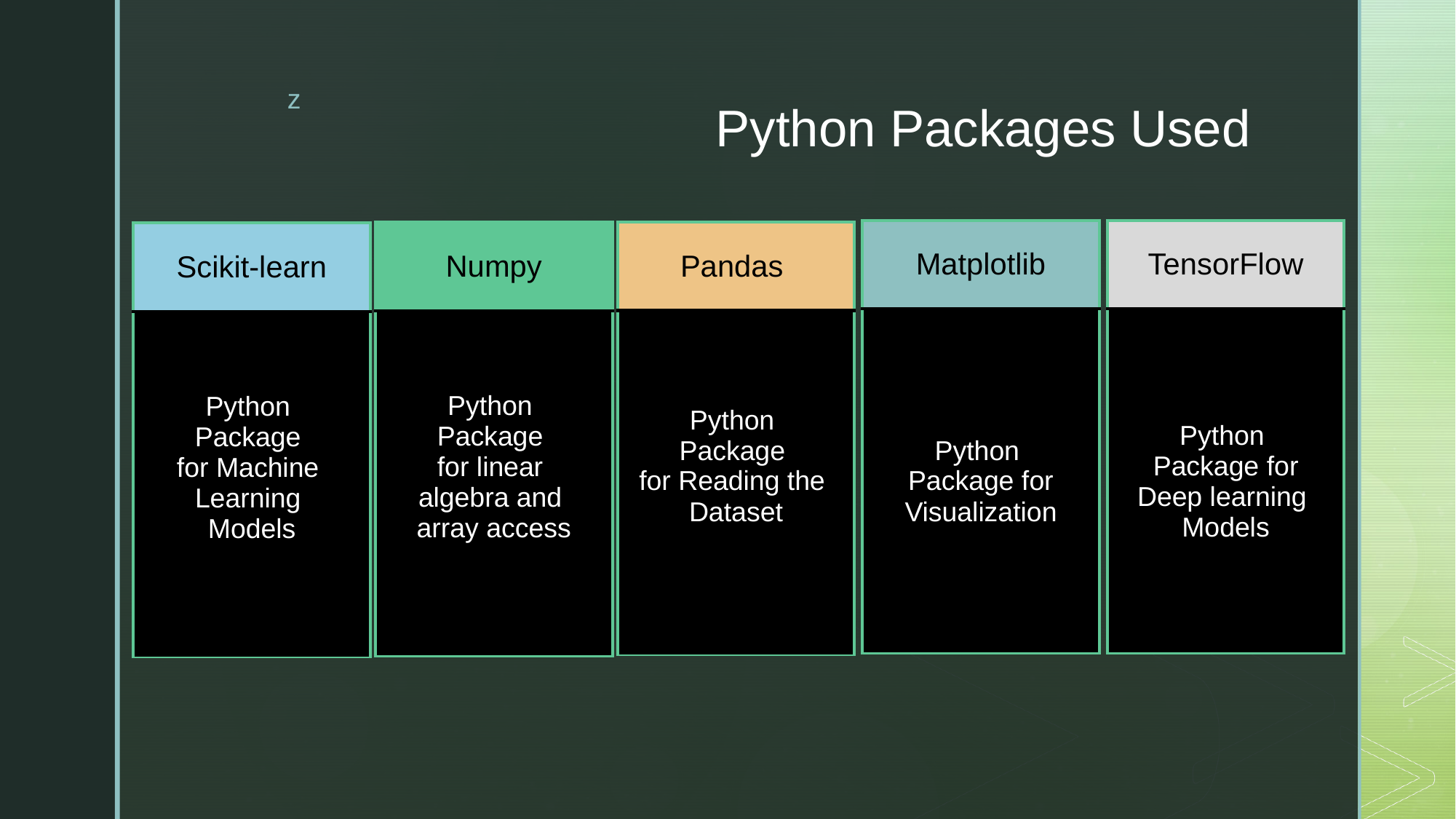

# Python Packages Used
| Matplotlib |
| --- |
| Python Package for Visualization |
| TensorFlow |
| --- |
| Python Package for Deep learning Models |
| Numpy |
| --- |
| Python Package for linear algebra and array access |
| Pandas |
| --- |
| Python Package for Reading the Dataset |
| Scikit-learn |
| --- |
| Python Package for Machine Learning Models |